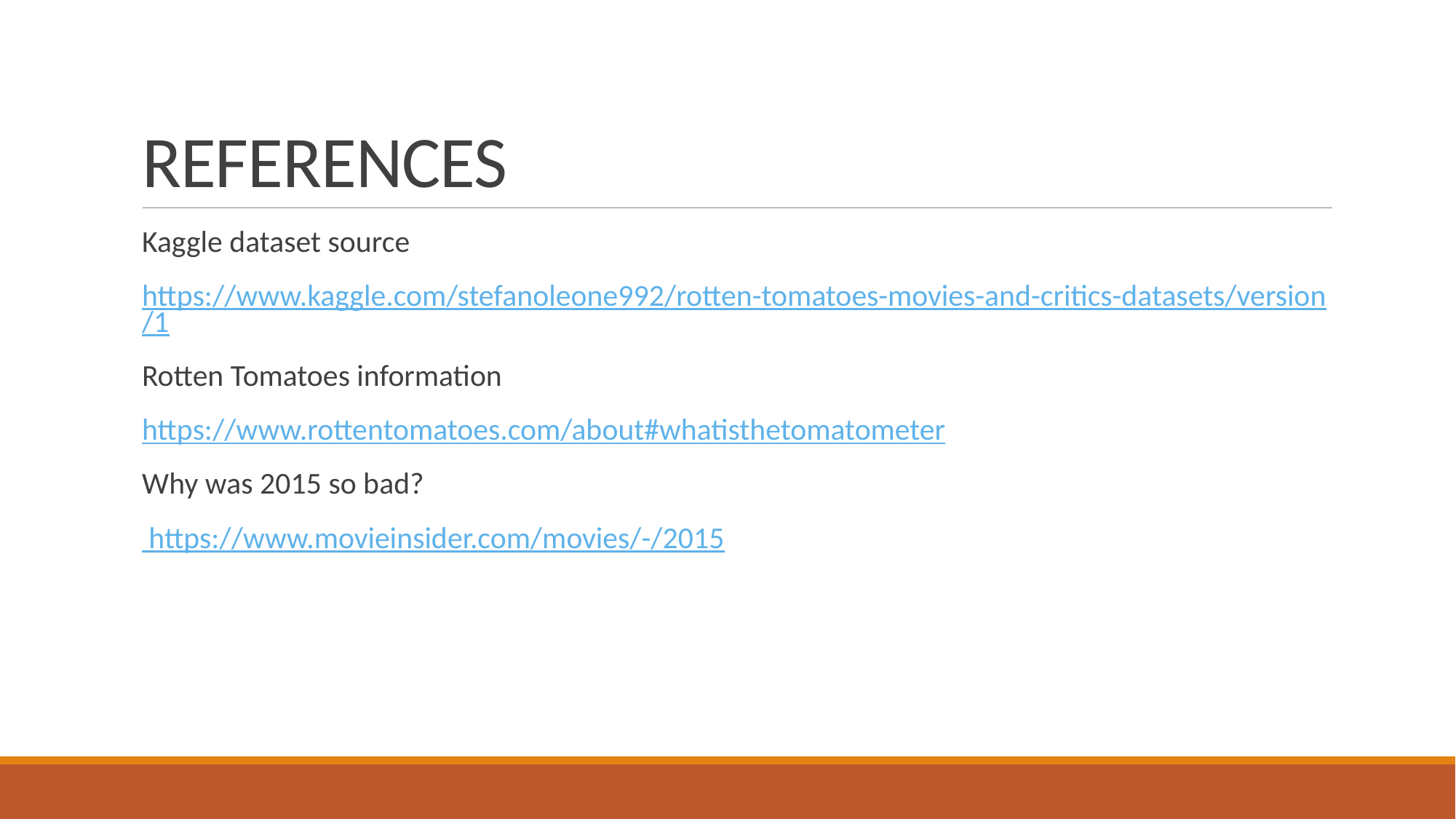

# REFERENCES
Kaggle dataset source
https://www.kaggle.com/stefanoleone992/rotten-tomatoes-movies-and-critics-datasets/version/1
Rotten Tomatoes information
https://www.rottentomatoes.com/about#whatisthetomatometer
Why was 2015 so bad?
 https://www.movieinsider.com/movies/-/2015